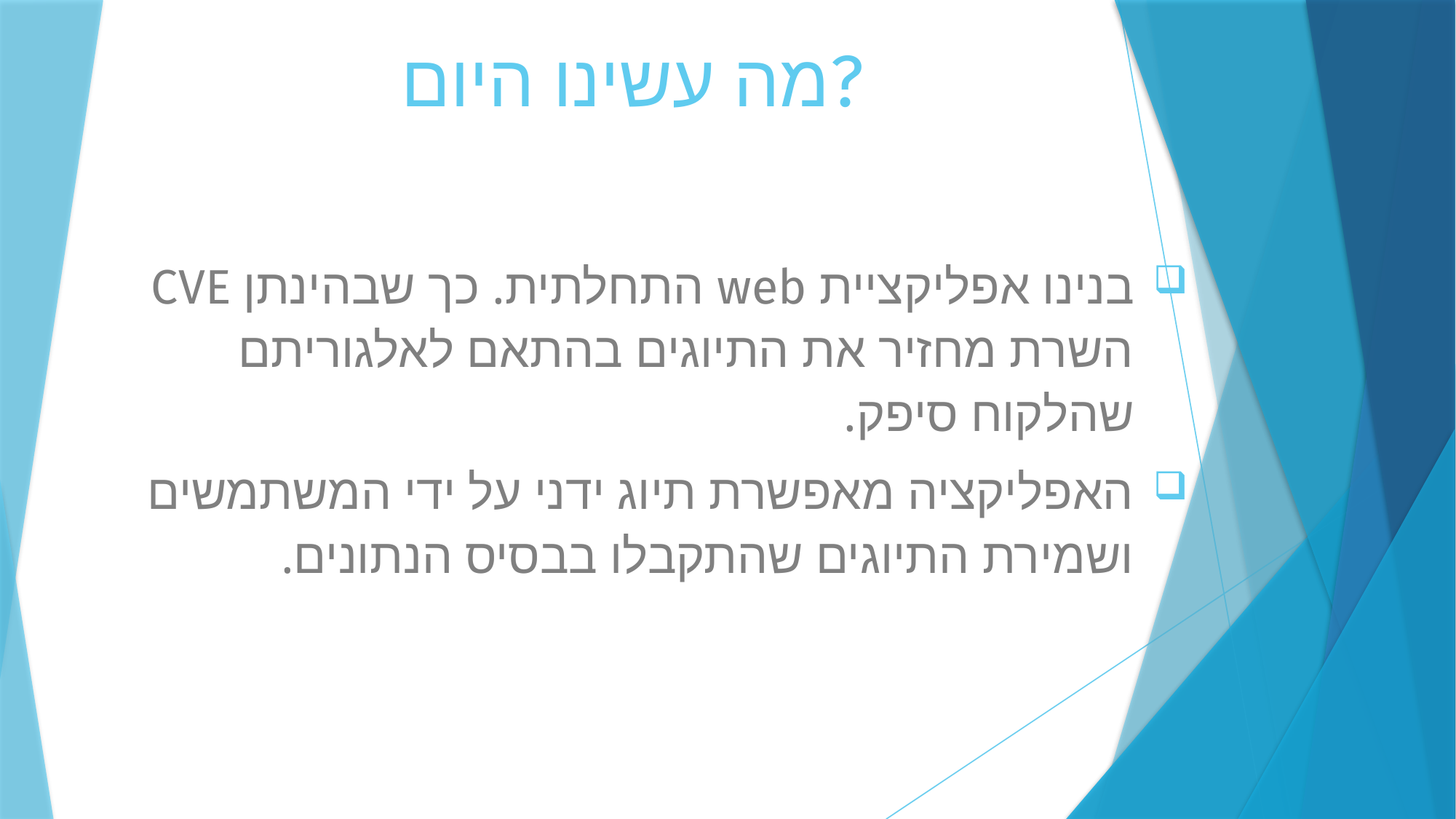

# מה עשינו היום?
בנינו אפליקציית web התחלתית. כך שבהינתן CVE השרת מחזיר את התיוגים בהתאם לאלגוריתם שהלקוח סיפק.
האפליקציה מאפשרת תיוג ידני על ידי המשתמשים ושמירת התיוגים שהתקבלו בבסיס הנתונים.